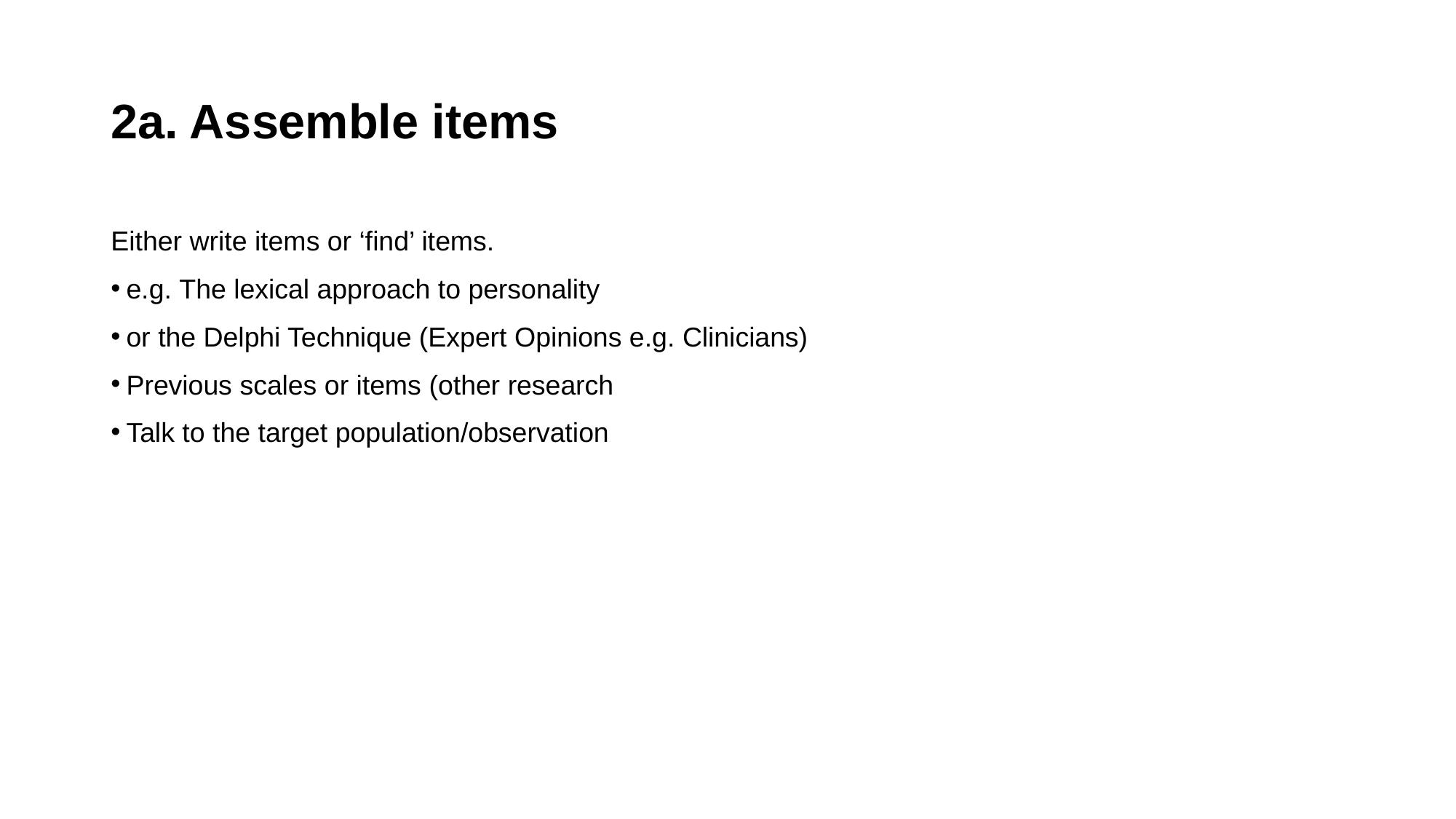

# 2a. Assemble items
Either write items or ‘find’ items.
e.g. The lexical approach to personality
or the Delphi Technique (Expert Opinions e.g. Clinicians)
Previous scales or items (other research
Talk to the target population/observation